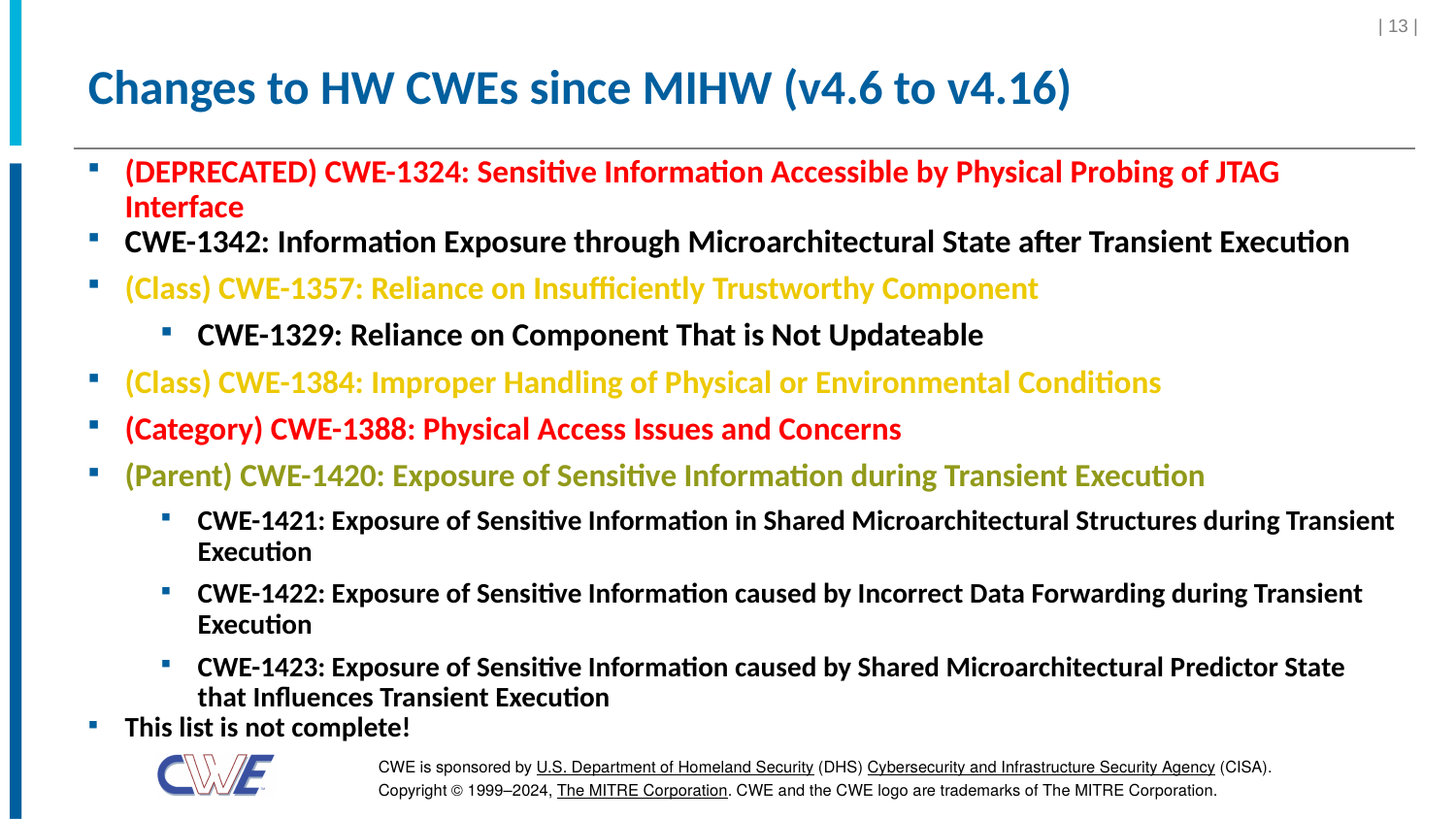

| 13 |
# Changes to HW CWEs since MIHW (v4.6 to v4.16)
(DEPRECATED) CWE-1324: Sensitive Information Accessible by Physical Probing of JTAG Interface
CWE-1342: Information Exposure through Microarchitectural State after Transient Execution
(Class) CWE-1357: Reliance on Insufficiently Trustworthy Component
CWE-1329: Reliance on Component That is Not Updateable
(Class) CWE-1384: Improper Handling of Physical or Environmental Conditions
(Category) CWE-1388: Physical Access Issues and Concerns
(Parent) CWE-1420: Exposure of Sensitive Information during Transient Execution
CWE-1421: Exposure of Sensitive Information in Shared Microarchitectural Structures during Transient Execution
CWE-1422: Exposure of Sensitive Information caused by Incorrect Data Forwarding during Transient Execution
CWE-1423: Exposure of Sensitive Information caused by Shared Microarchitectural Predictor State that Influences Transient Execution
This list is not complete!